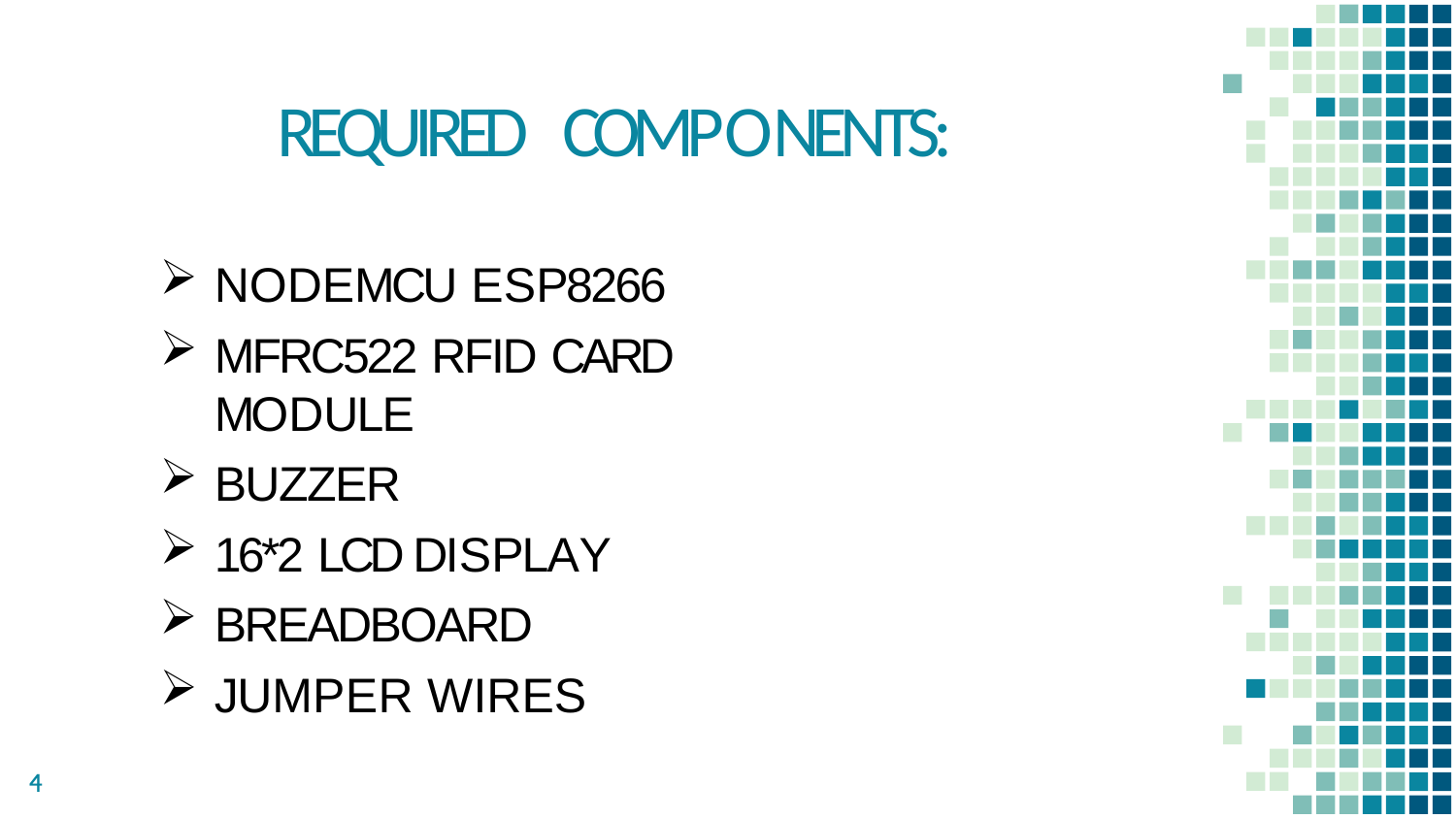

# REQUIRED  COMPONENTS:
NODEMCU ESP8266
MFRC522 RFID CARD MODULE
BUZZER
16*2 LCD DISPLAY
BREADBOARD
JUMPER WIRES
4